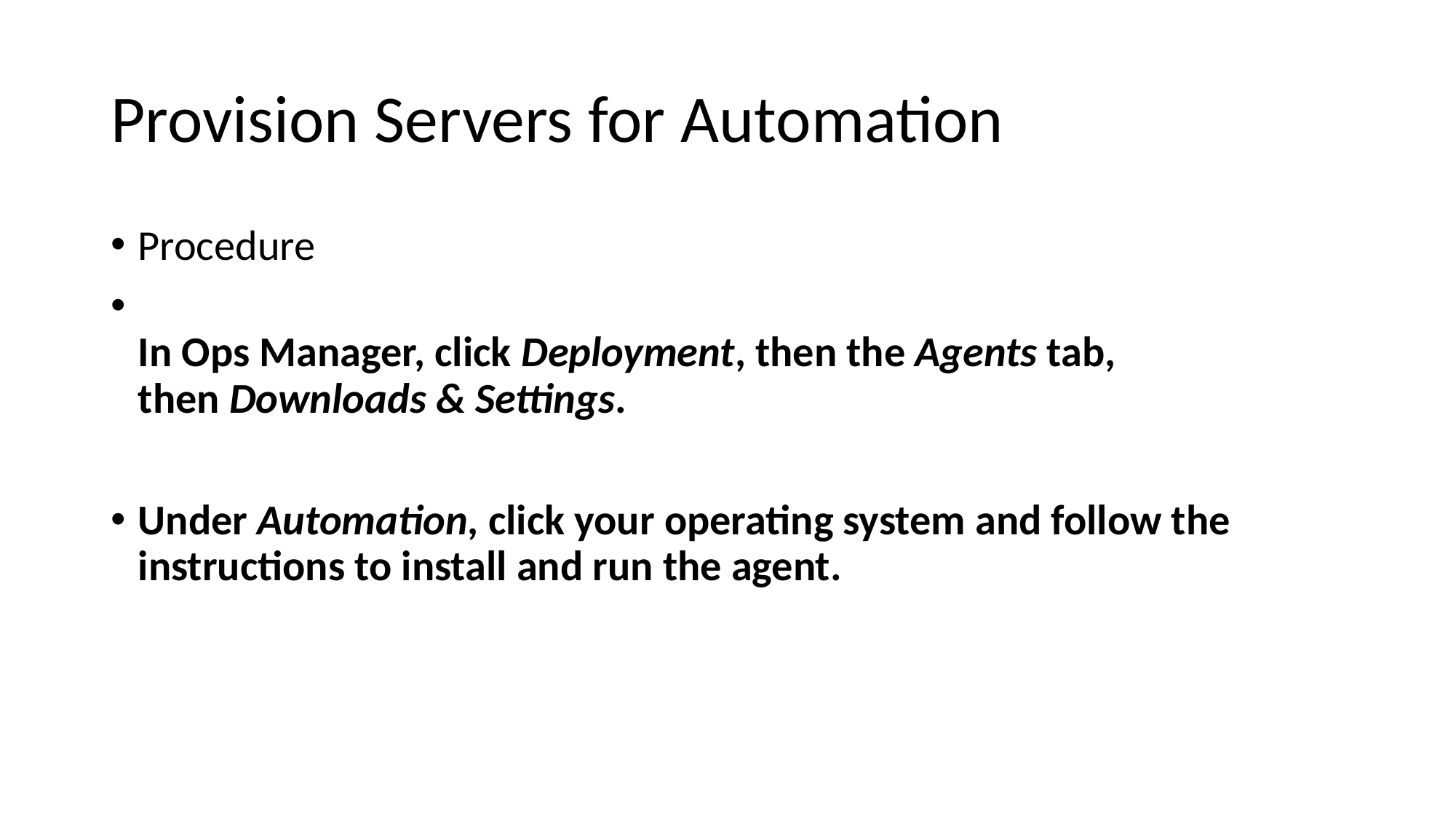

# Provision Servers for Automation
Procedure
In Ops Manager, click Deployment, then the Agents tab, then Downloads & Settings.

Under Automation, click your operating system and follow the instructions to install and run the agent.